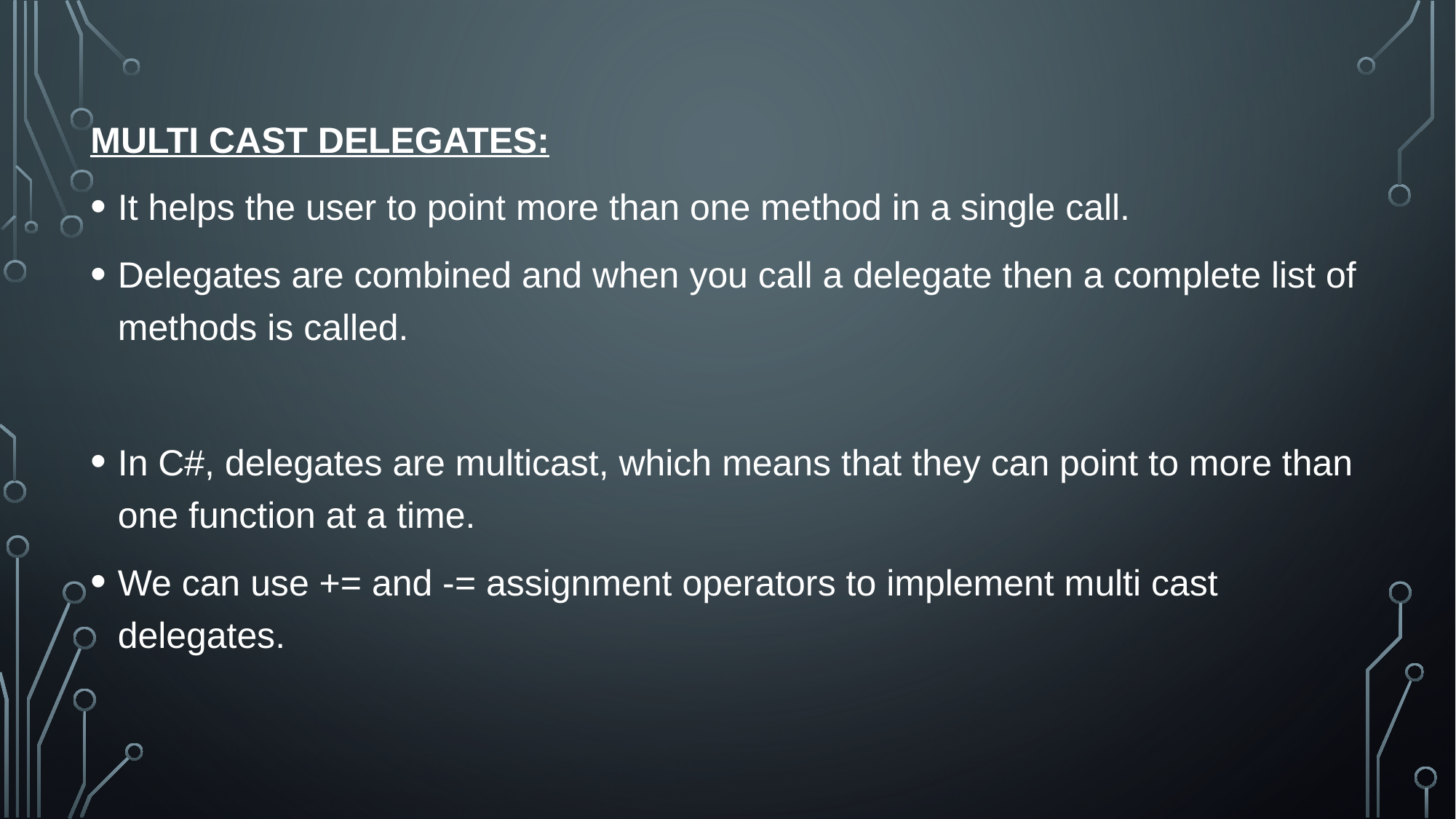

MULTI CAST DELEGATES:
It helps the user to point more than one method in a single call.
Delegates are combined and when you call a delegate then a complete list of methods is called.

In C#, delegates are multicast, which means that they can point to more than one function at a time.
We can use += and -= assignment operators to implement multi cast delegates.